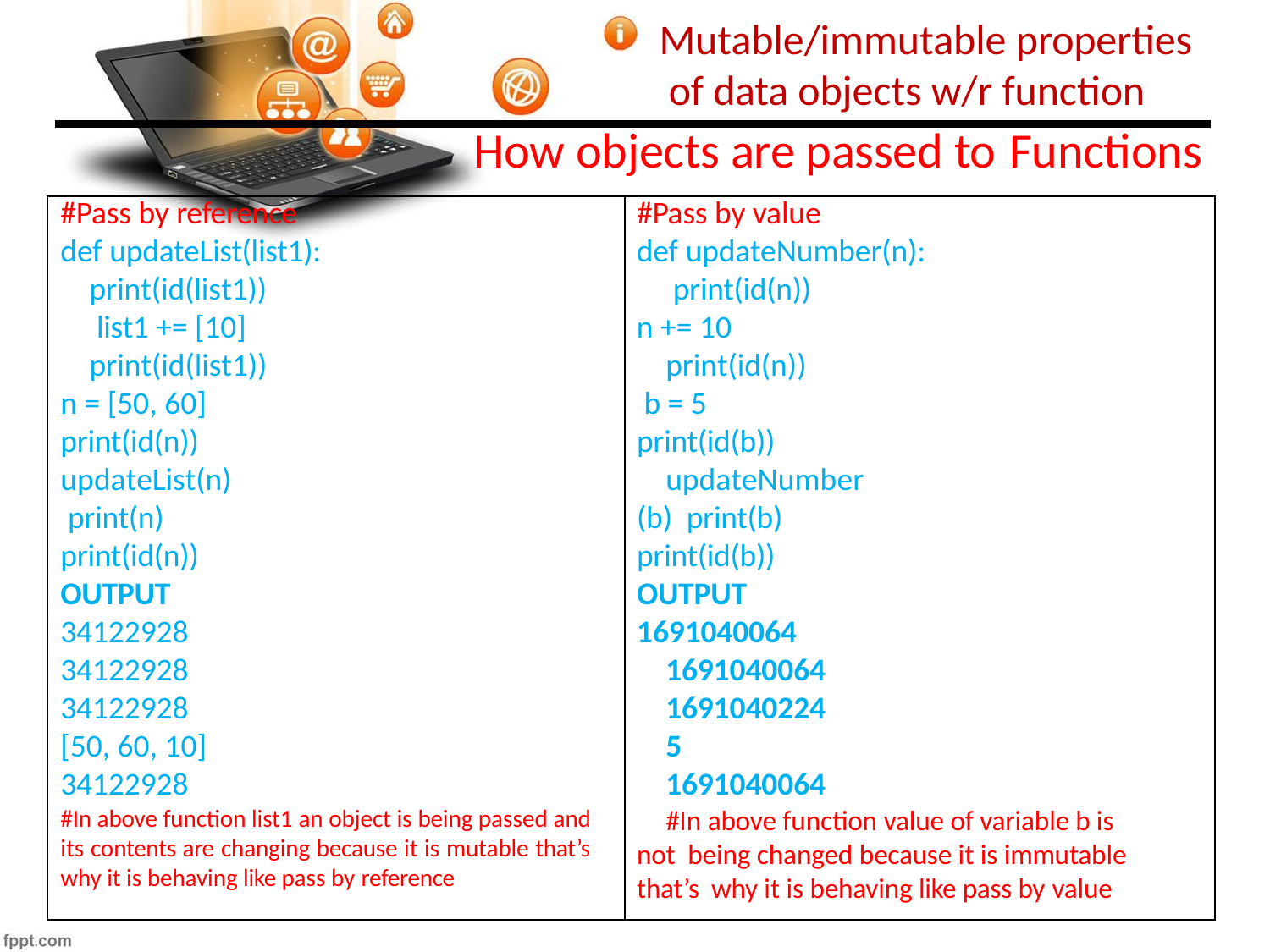

# Mutable/immutable properties  of data objects w/r function
How objects are passed to Functions

#Pass by reference  def updateList(list1):
print(id(list1))  list1 += [10]  print(id(list1))
n = [50, 60]
print(id(n))  updateList(n)  print(n)  print(id(n))  OUTPUT  34122928
34122928
34122928
[50, 60, 10]
34122928
#In above function list1 an object is being passed and  its contents are changing because it is mutable that’s  why it is behaving like pass by reference
#Pass by value
def updateNumber(n):  print(id(n))
n += 10
print(id(n))  b = 5  print(id(b))
updateNumber(b)  print(b)  print(id(b))  OUTPUT  1691040064
1691040064
1691040224
5
1691040064
#In above function value of variable b is not  being changed because it is immutable that’s  why it is behaving like pass by value